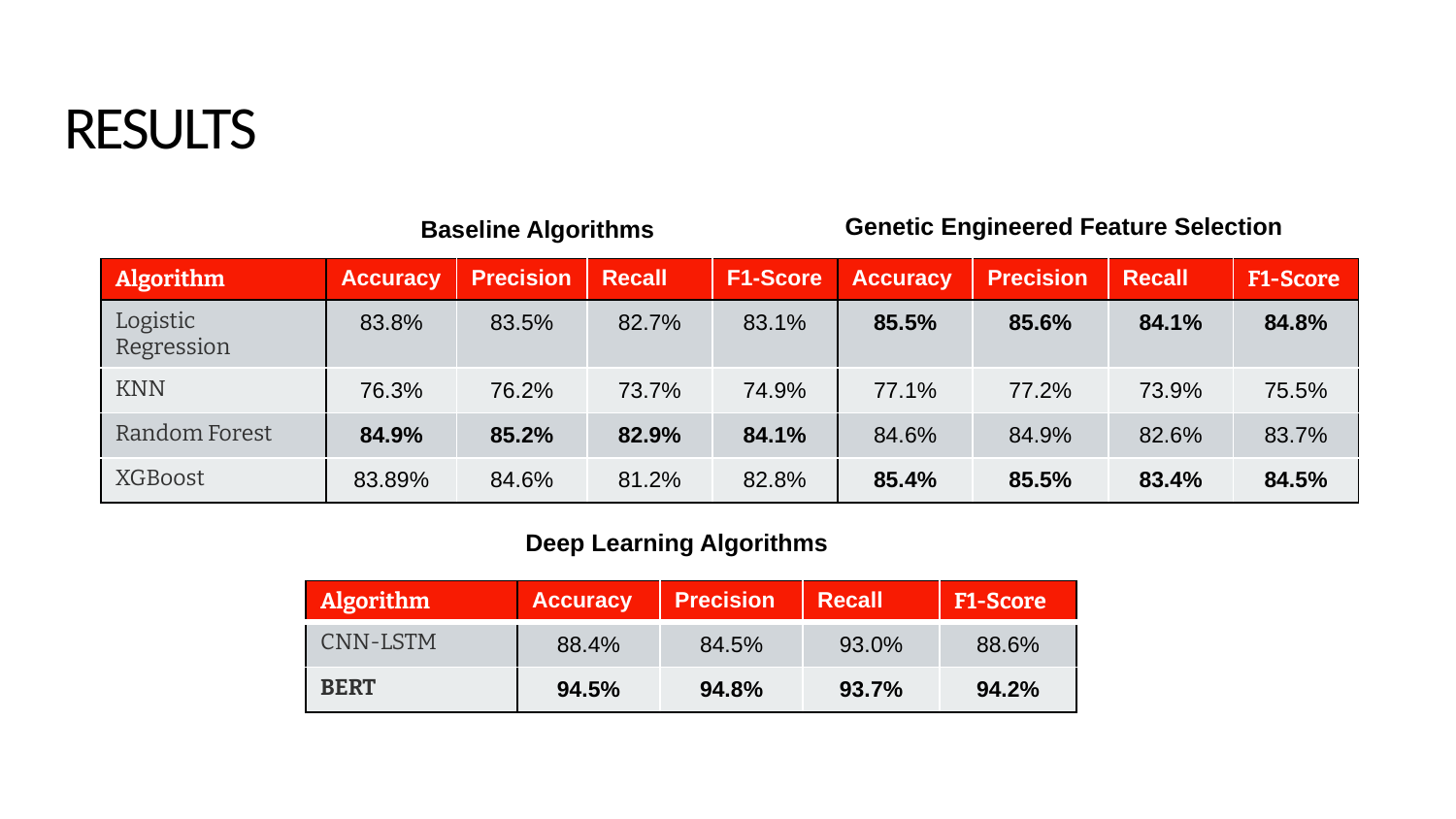

# RESULTS
Genetic Engineered Feature Selection
Baseline Algorithms
| Algorithm | Accuracy | Precision | Recall | F1-Score | Accuracy | Precision | Recall | F1-Score |
| --- | --- | --- | --- | --- | --- | --- | --- | --- |
| Logistic Regression | 83.8% | 83.5% | 82.7% | 83.1% | 85.5% | 85.6% | 84.1% | 84.8% |
| KNN | 76.3% | 76.2% | 73.7% | 74.9% | 77.1% | 77.2% | 73.9% | 75.5% |
| Random Forest | 84.9% | 85.2% | 82.9% | 84.1% | 84.6% | 84.9% | 82.6% | 83.7% |
| XGBoost | 83.89% | 84.6% | 81.2% | 82.8% | 85.4% | 85.5% | 83.4% | 84.5% |
Deep Learning Algorithms
| Algorithm | Accuracy | Precision | Recall | F1-Score |
| --- | --- | --- | --- | --- |
| CNN-LSTM | 88.4% | 84.5% | 93.0% | 88.6% |
| BERT | 94.5% | 94.8% | 93.7% | 94.2% |